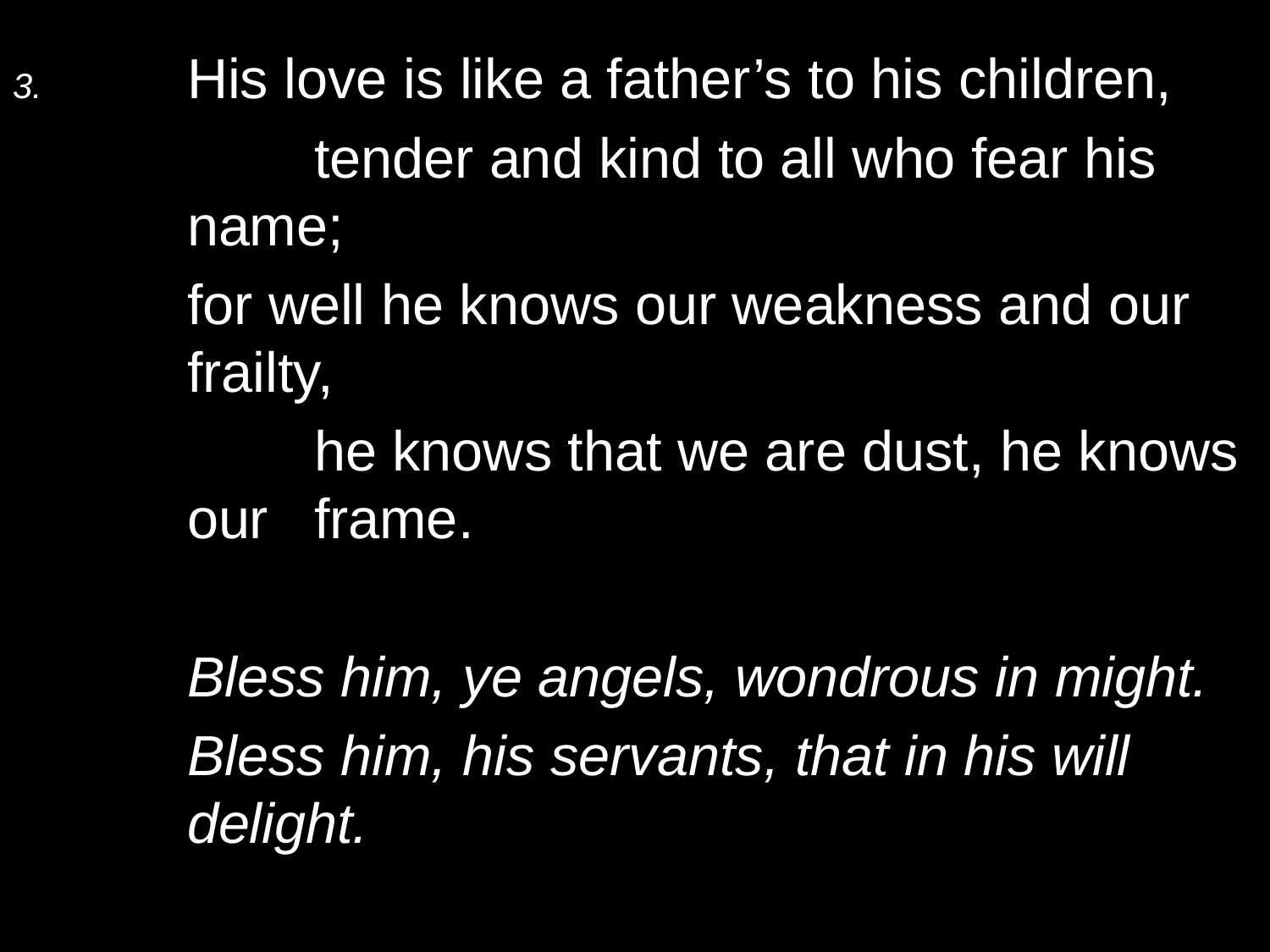

3.	His love is like a father’s to his children,
		tender and kind to all who fear his name;
	for well he knows our weakness and our frailty,
		he knows that we are dust, he knows our 	frame.

	Bless him, ye angels, wondrous in might.
	Bless him, his servants, that in his will delight.